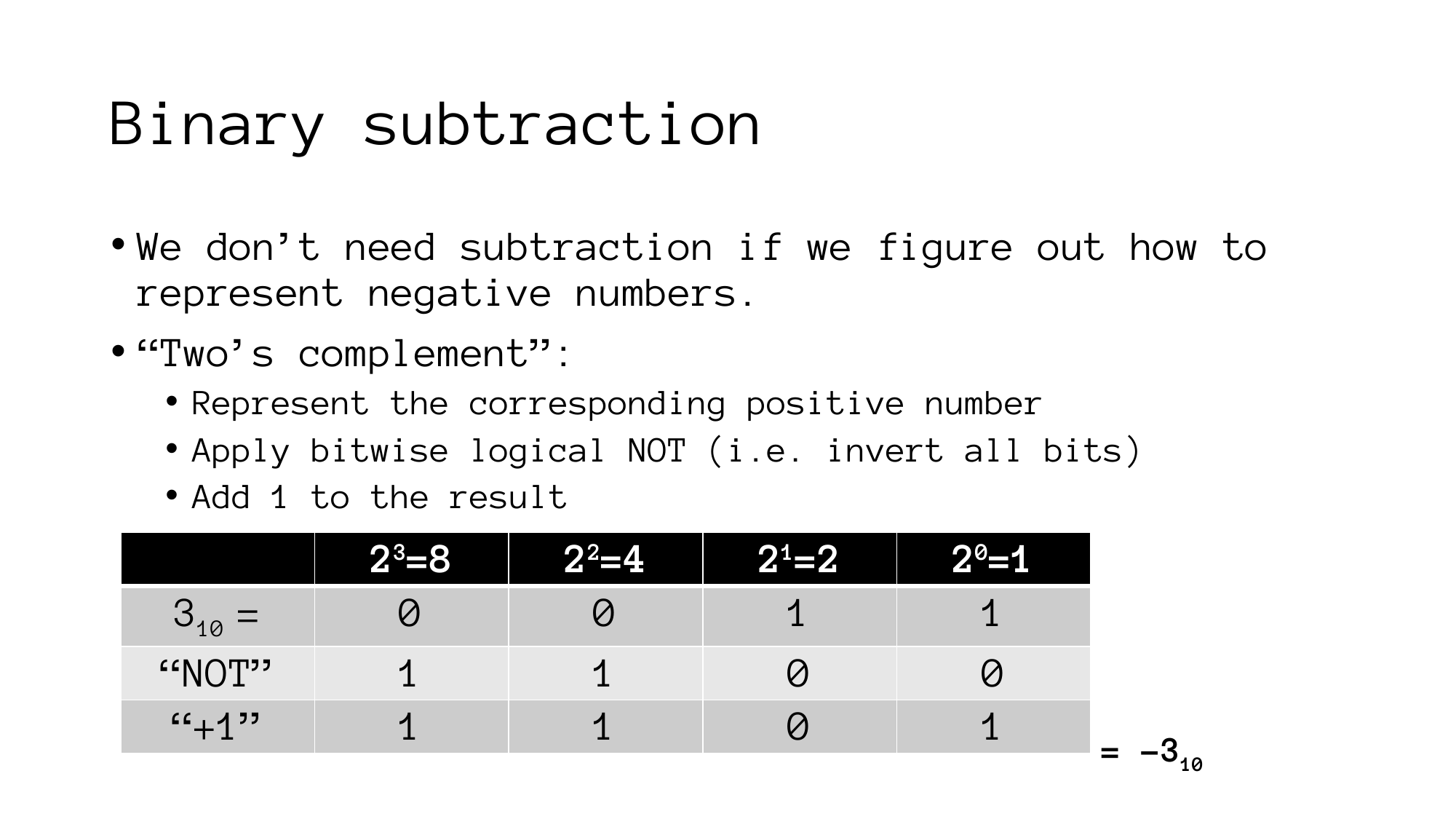

# Binary subtraction
We don’t need subtraction if we figure out how to represent negative numbers.
“Two’s complement”:
Represent the corresponding positive number
Apply bitwise logical NOT (i.e. invert all bits)
Add 1 to the result
|  | 23=8 | 22=4 | 21=2 | 20=1 |
| --- | --- | --- | --- | --- |
| 310 = | 0 | 0 | 1 | 1 |
| “NOT” | 1 | 1 | 0 | 0 |
| “+1” | 1 | 1 | 0 | 1 |
= -310